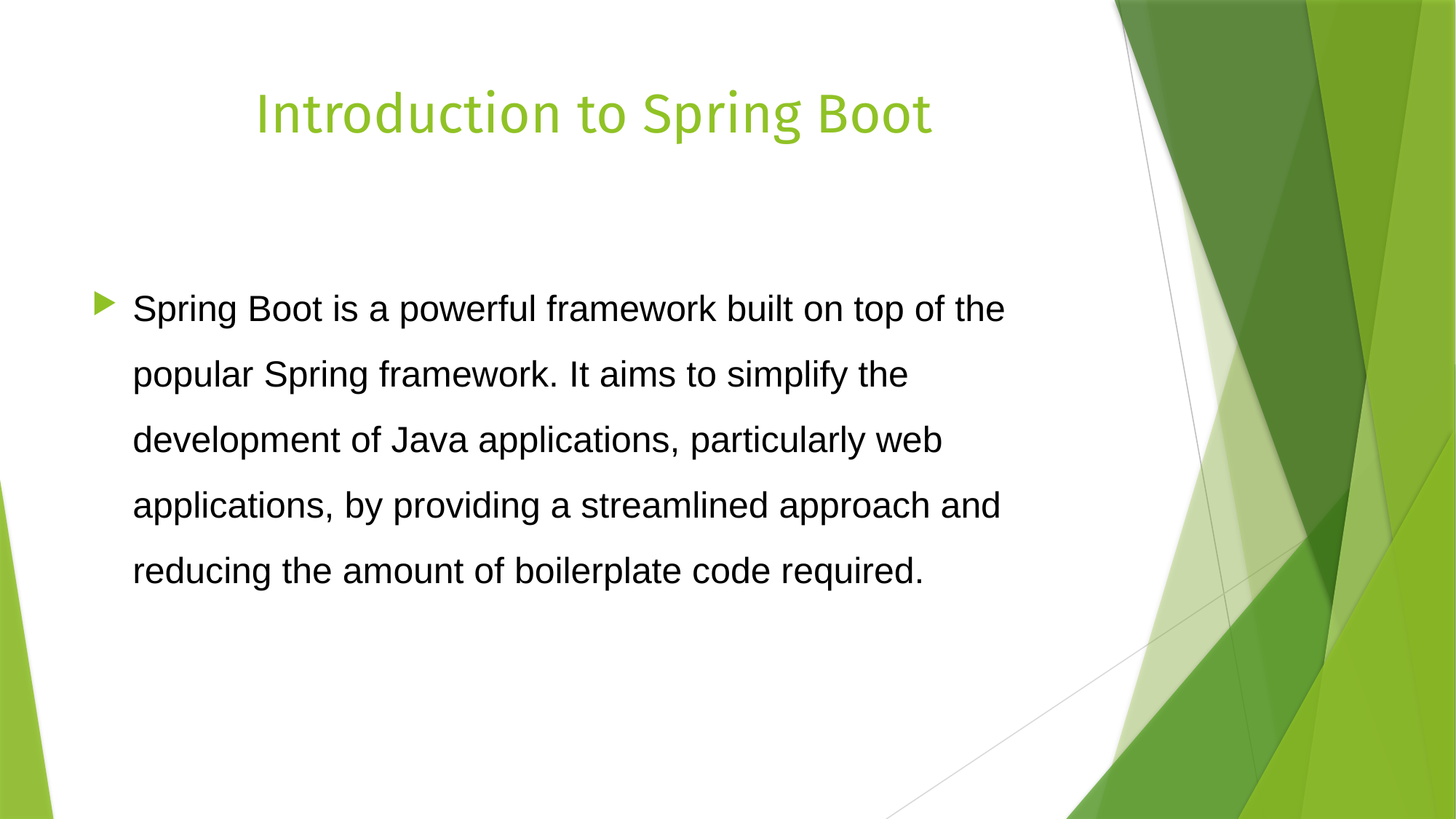

# Introduction to Spring Boot
Spring Boot is a powerful framework built on top of the popular Spring framework. It aims to simplify the development of Java applications, particularly web applications, by providing a streamlined approach and reducing the amount of boilerplate code required.